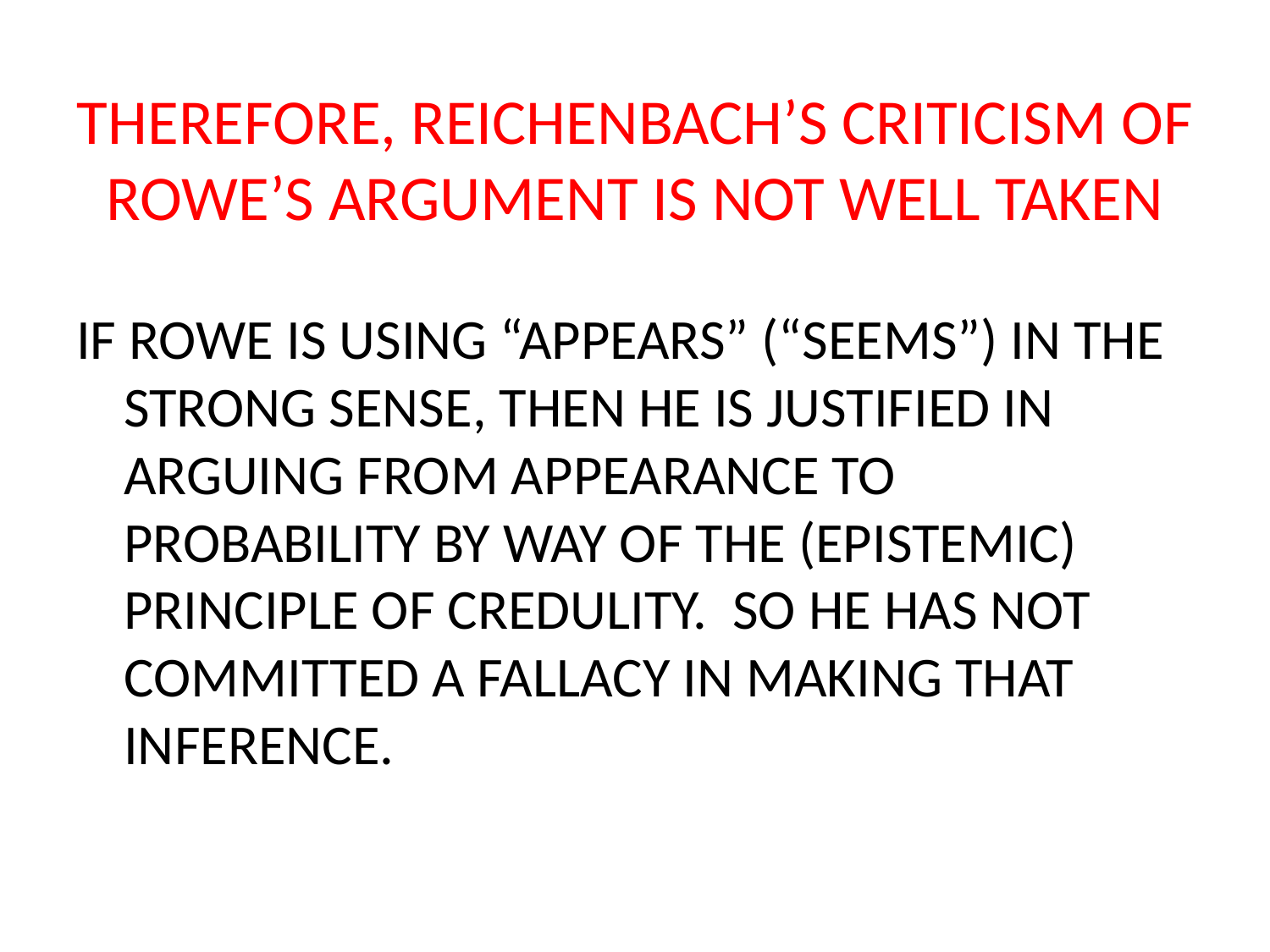

# THEREFORE, REICHENBACH’S CRITICISM OF ROWE’S ARGUMENT IS NOT WELL TAKEN
IF ROWE IS USING “APPEARS” (“SEEMS”) IN THE STRONG SENSE, THEN HE IS JUSTIFIED IN ARGUING FROM APPEARANCE TO PROBABILITY BY WAY OF THE (EPISTEMIC) PRINCIPLE OF CREDULITY.  SO HE HAS NOT COMMITTED A FALLACY IN MAKING THAT INFERENCE.